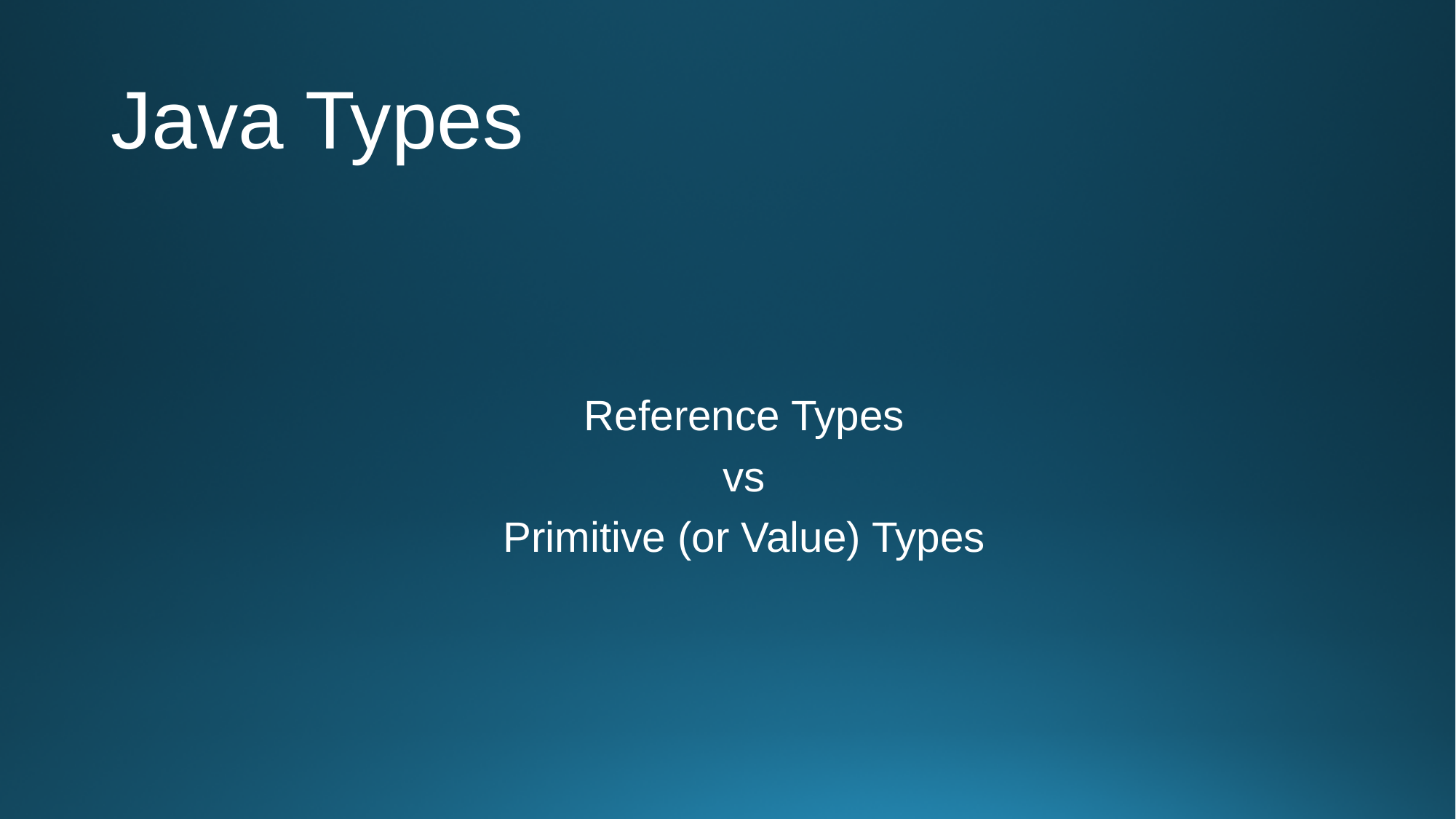

# Java Types
Reference Types
vs
Primitive (or Value) Types